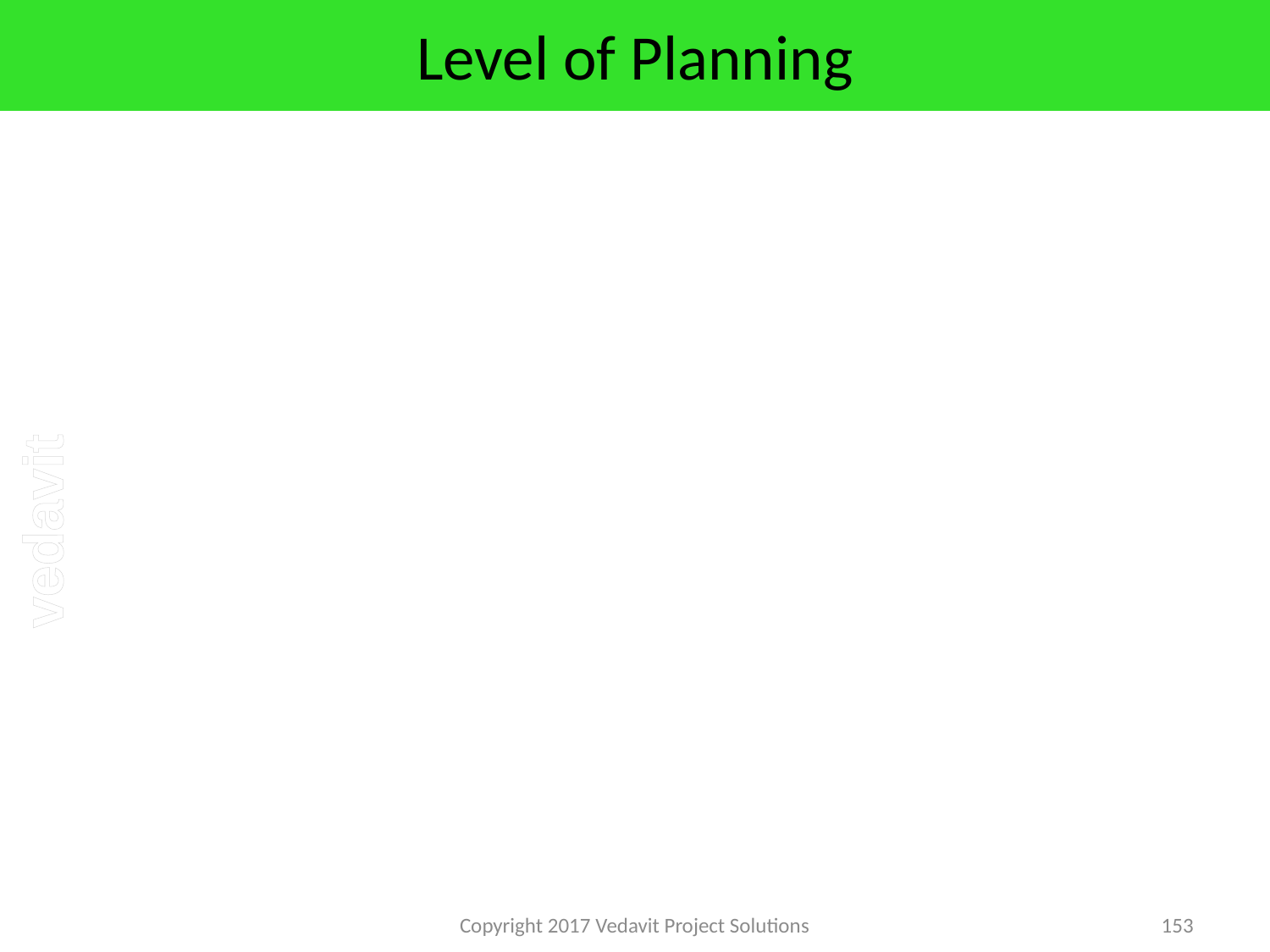

# Level of Planning

Copyright 2017 Vedavit Project Solutions
153